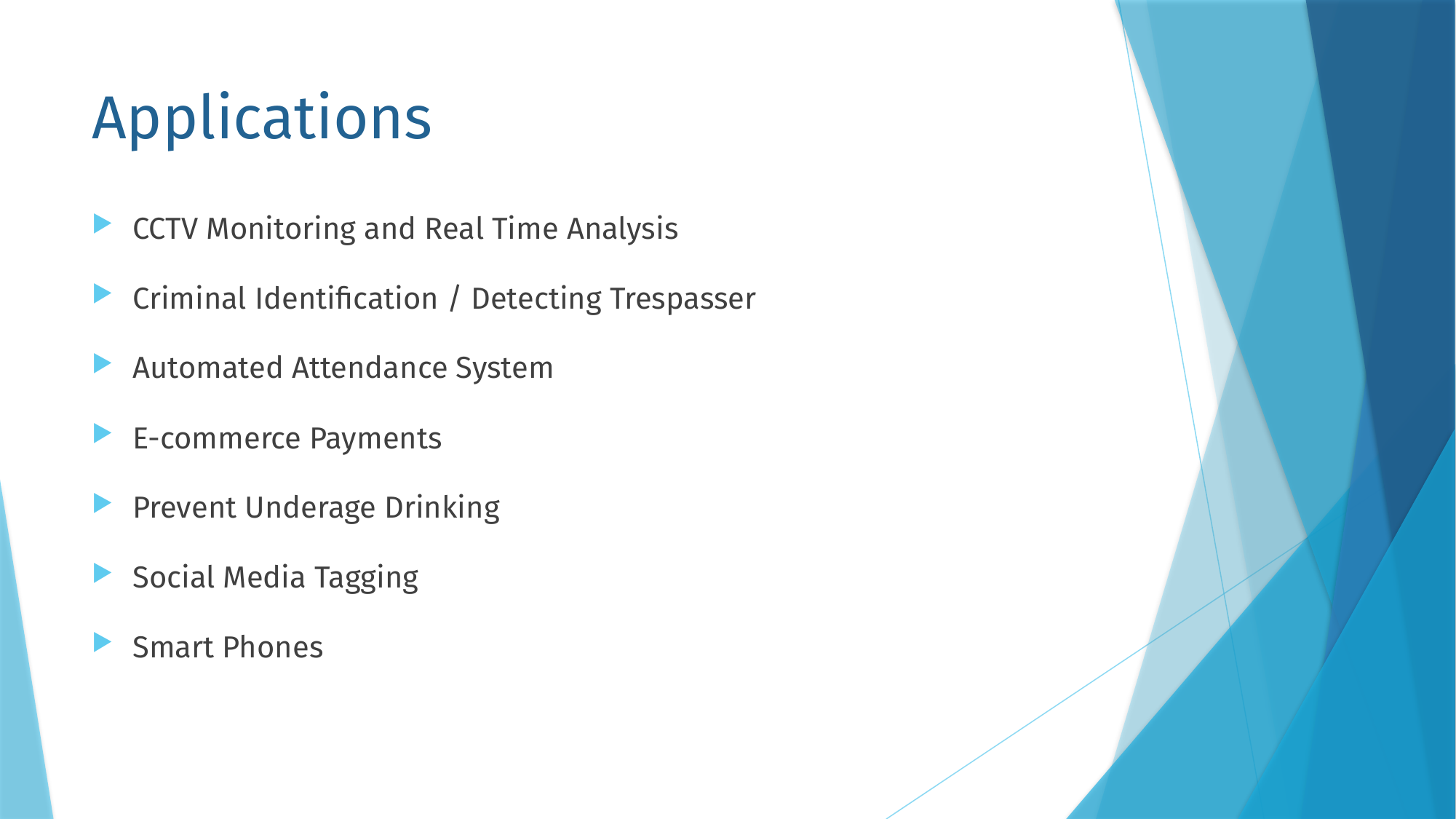

# Applications
CCTV Monitoring and Real Time Analysis
Criminal Identification / Detecting Trespasser
Automated Attendance System
E-commerce Payments
Prevent Underage Drinking
Social Media Tagging
Smart Phones